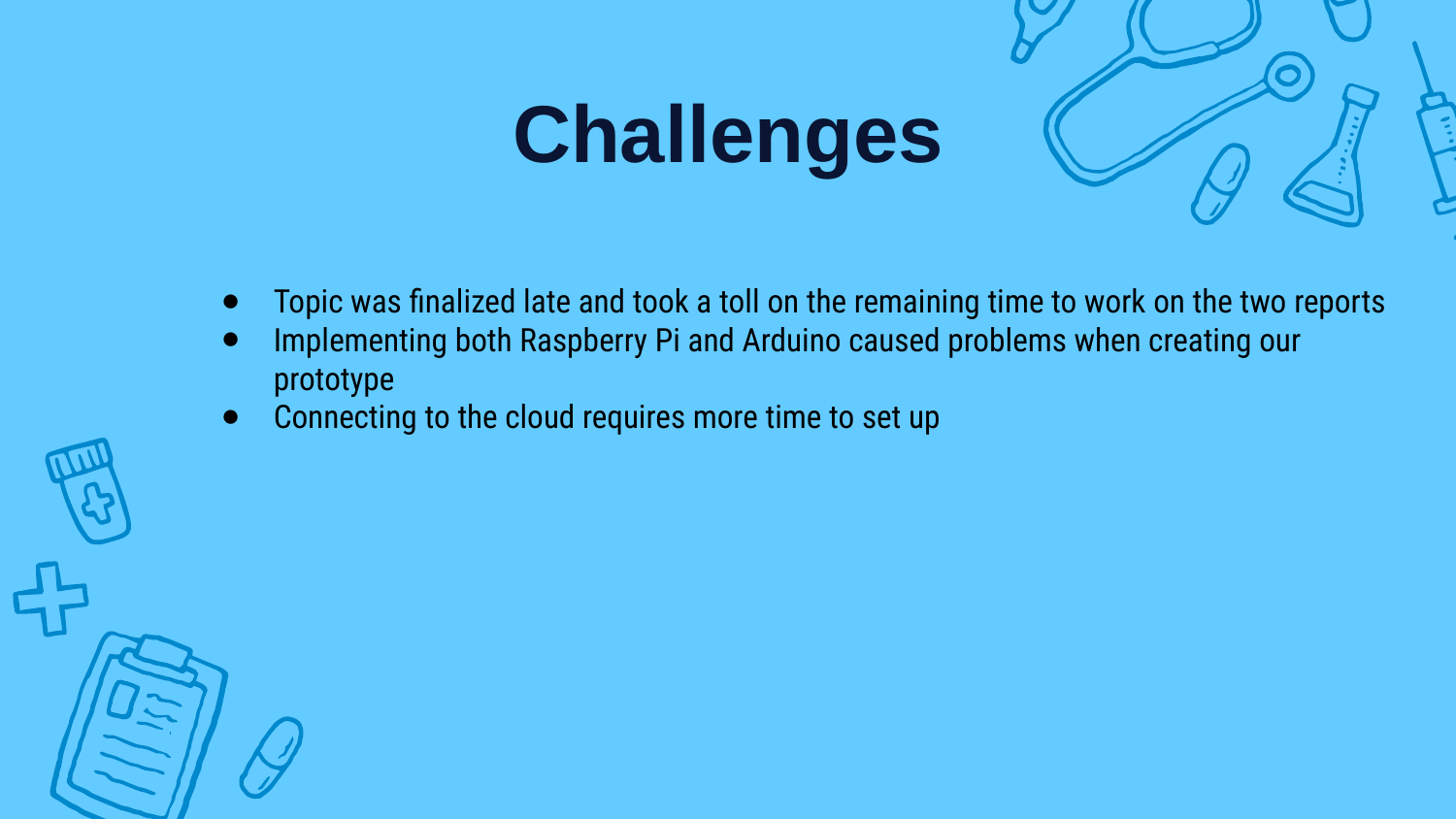

# Challenges
Topic was finalized late and took a toll on the remaining time to work on the two reports
Implementing both Raspberry Pi and Arduino caused problems when creating our prototype
Connecting to the cloud requires more time to set up